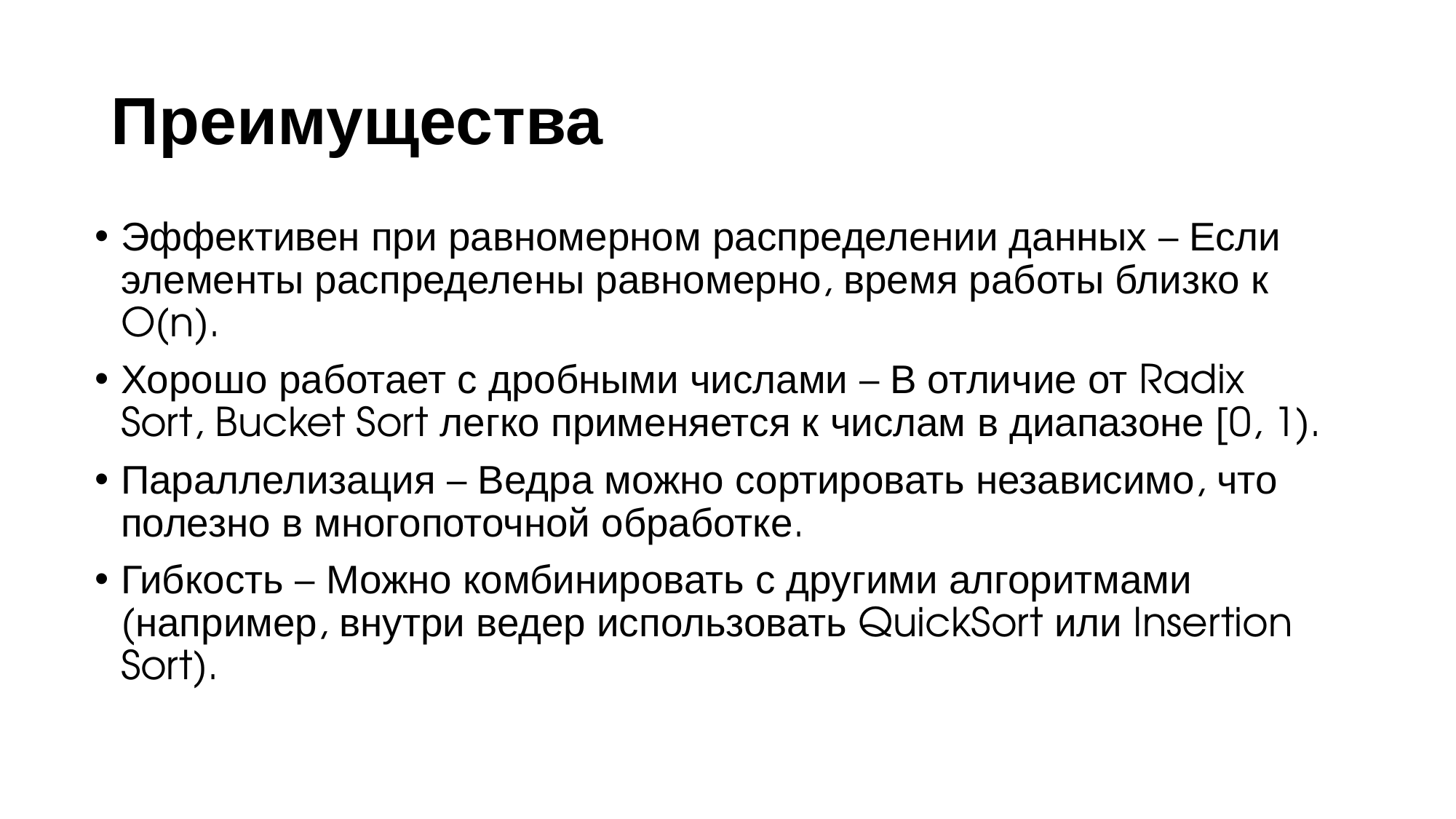

# Преимущества
Эффективен при равномерном распределении данных – Если элементы распределены равномерно, время работы близко к O(n).
Хорошо работает с дробными числами – В отличие от Radix Sort, Bucket Sort легко применяется к числам в диапазоне [0, 1).
Параллелизация – Ведра можно сортировать независимо, что полезно в многопоточной обработке.
Гибкость – Можно комбинировать с другими алгоритмами (например, внутри ведер использовать QuickSort или Insertion Sort).